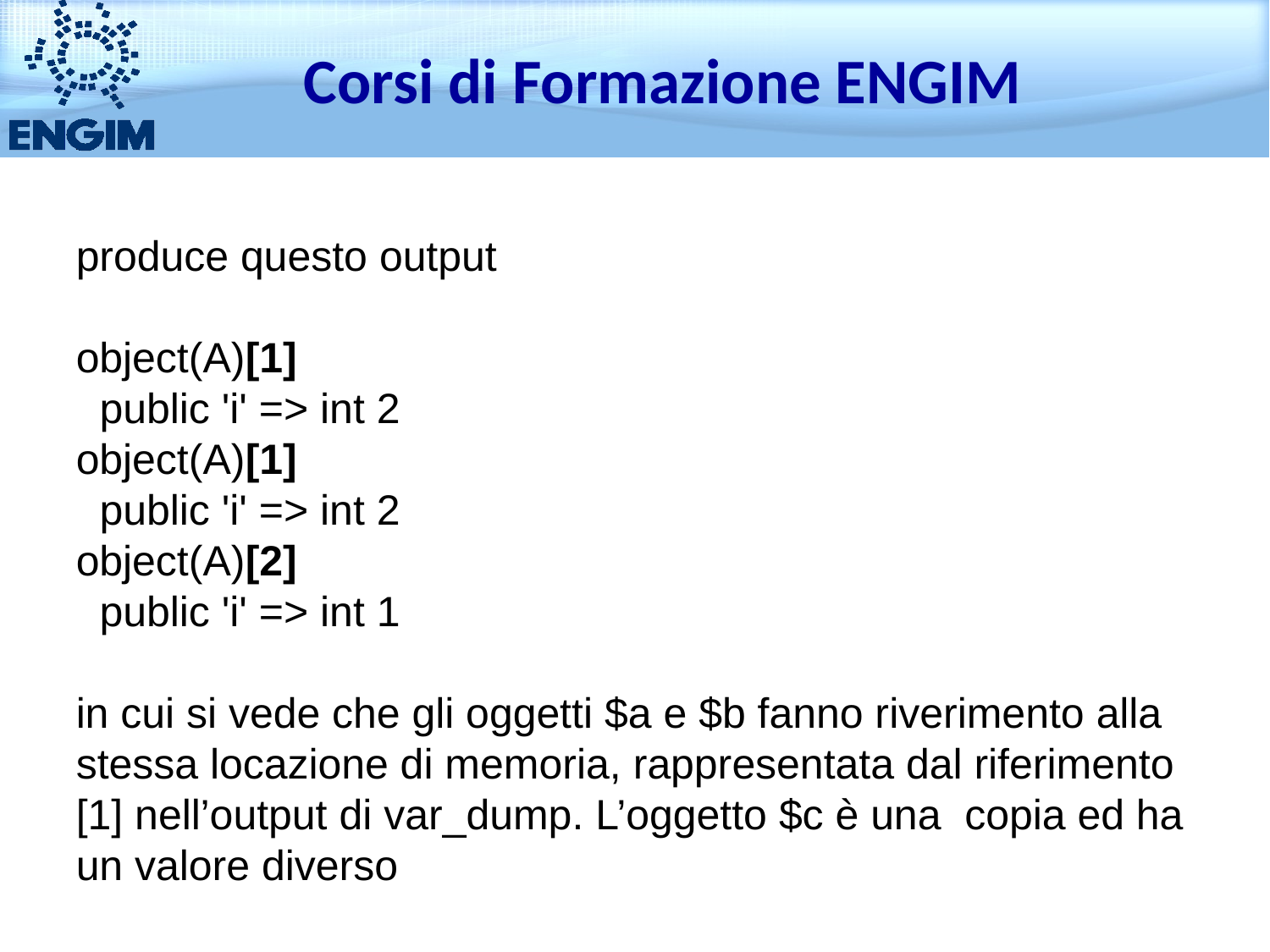

Corsi di Formazione ENGIM
produce questo output

object(A)[1]
  public 'i' => int 2
object(A)[1]
  public 'i' => int 2
object(A)[2]
  public 'i' => int 1

in cui si vede che gli oggetti $a e $b fanno riverimento alla stessa locazione di memoria, rappresentata dal riferimento [1] nell’output di var_dump. L’oggetto $c è una  copia ed ha un valore diverso